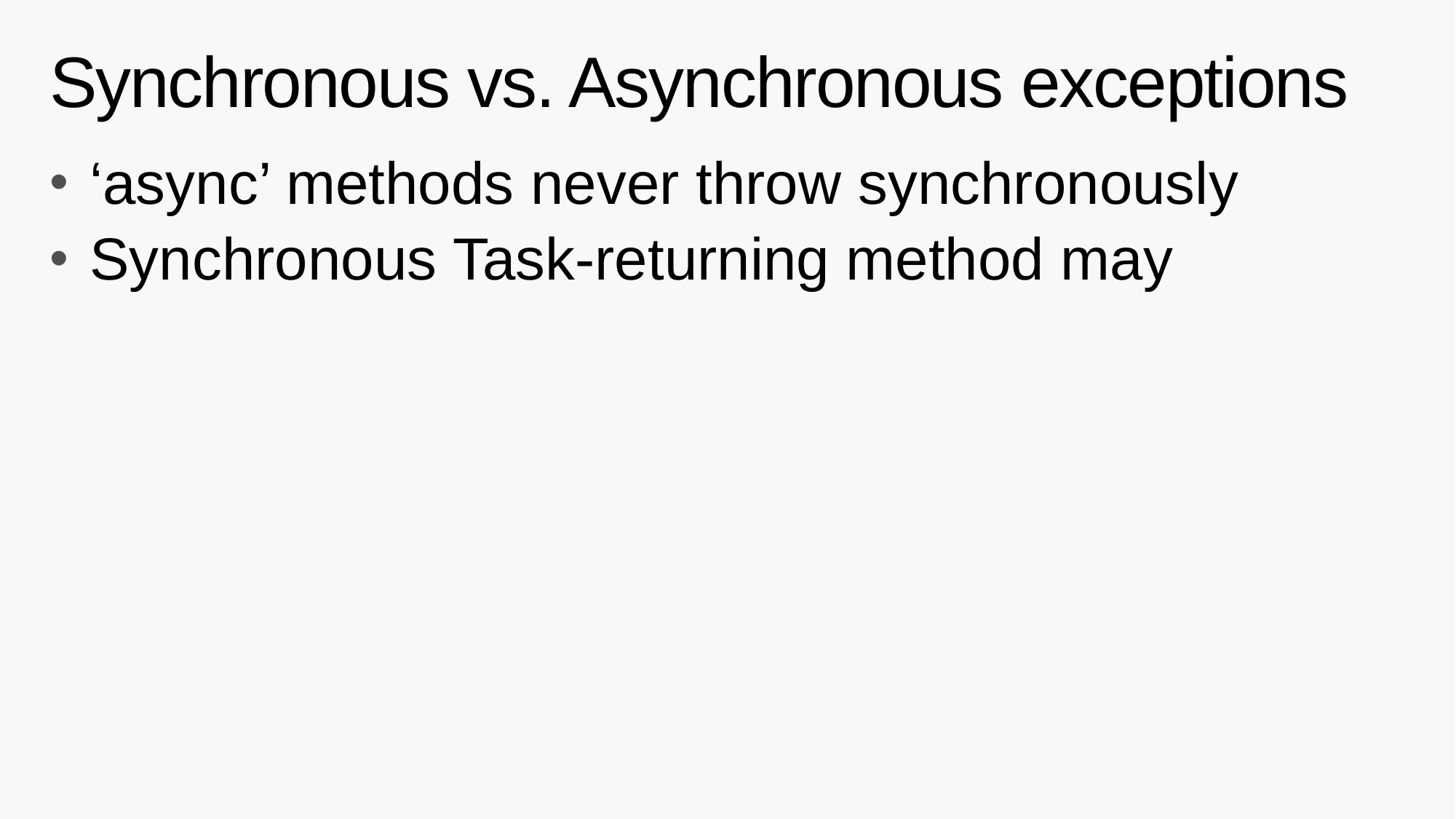

# Synchronous vs. Asynchronous exceptions
‘async’ methods never throw synchronously
Synchronous Task-returning method may